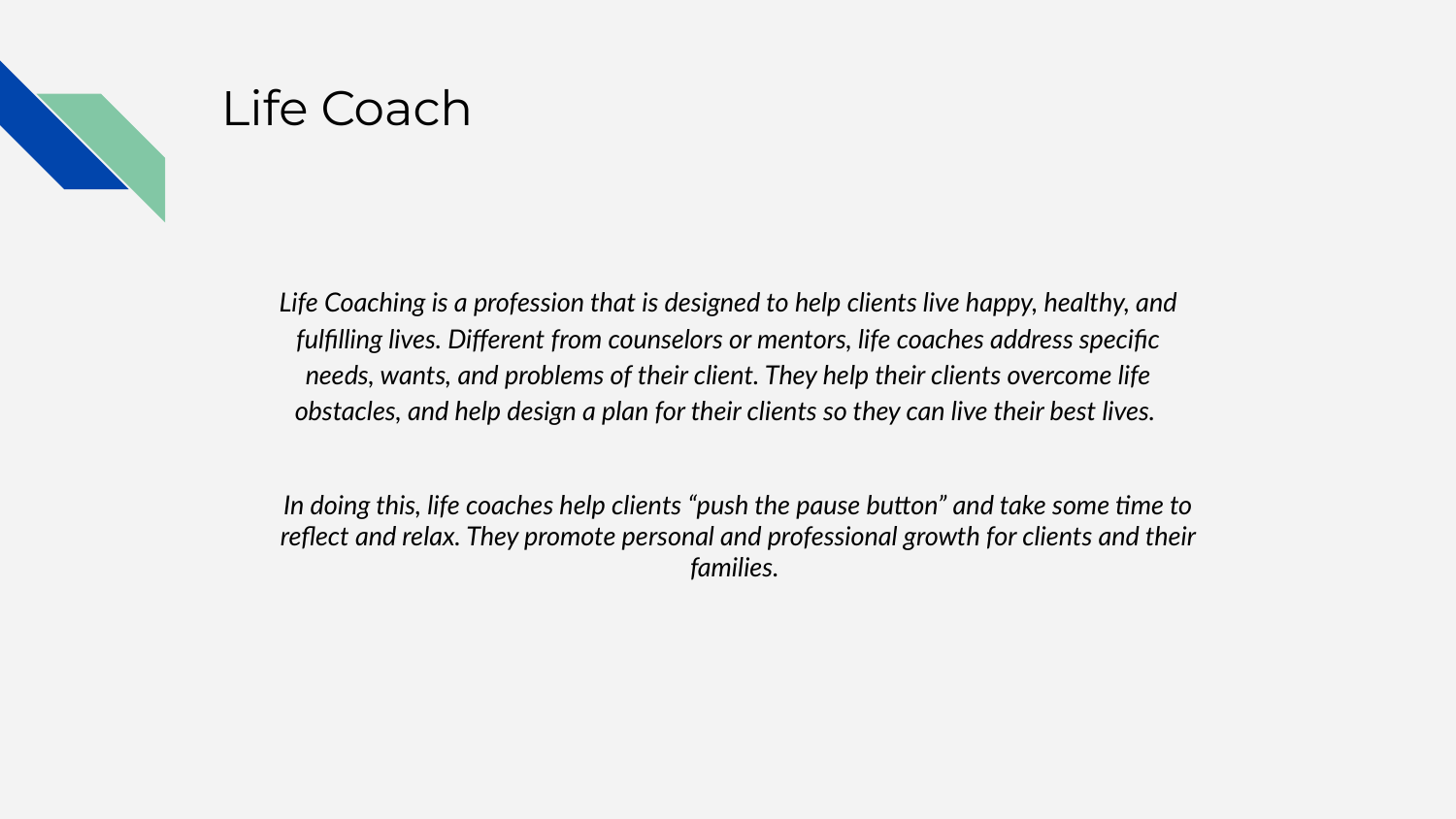

# Life Coach
Life Coaching is a profession that is designed to help clients live happy, healthy, and fulfilling lives. Different from counselors or mentors, life coaches address specific needs, wants, and problems of their client. They help their clients overcome life obstacles, and help design a plan for their clients so they can live their best lives.
In doing this, life coaches help clients “push the pause button” and take some time to reflect and relax. They promote personal and professional growth for clients and their families.